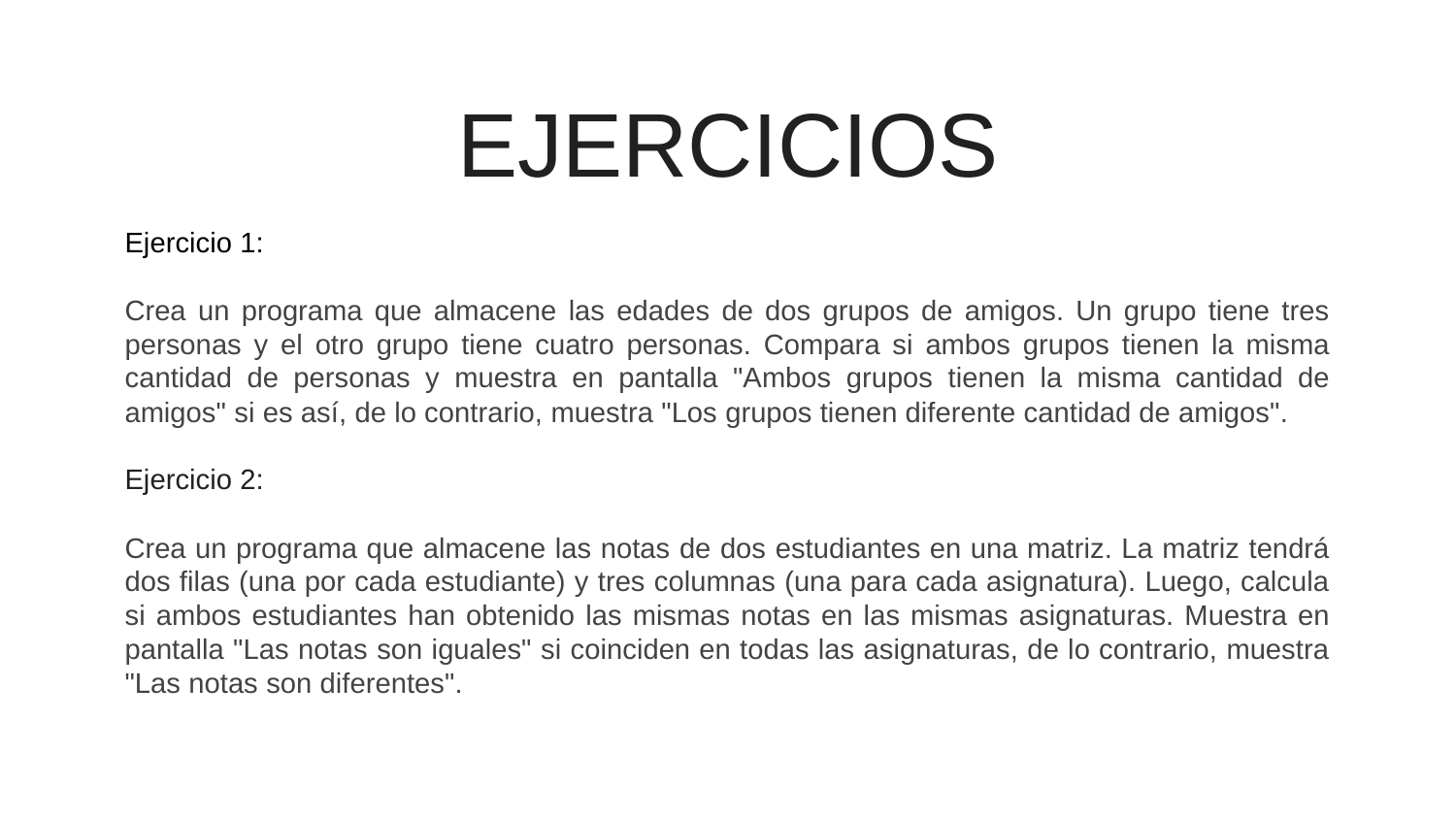

# EJERCICIOS
Ejercicio 1:

Crea un programa que almacene las edades de dos grupos de amigos. Un grupo tiene tres personas y el otro grupo tiene cuatro personas. Compara si ambos grupos tienen la misma cantidad de personas y muestra en pantalla "Ambos grupos tienen la misma cantidad de amigos" si es así, de lo contrario, muestra "Los grupos tienen diferente cantidad de amigos".

Ejercicio 2:

Crea un programa que almacene las notas de dos estudiantes en una matriz. La matriz tendrá dos filas (una por cada estudiante) y tres columnas (una para cada asignatura). Luego, calcula si ambos estudiantes han obtenido las mismas notas en las mismas asignaturas. Muestra en pantalla "Las notas son iguales" si coinciden en todas las asignaturas, de lo contrario, muestra "Las notas son diferentes".